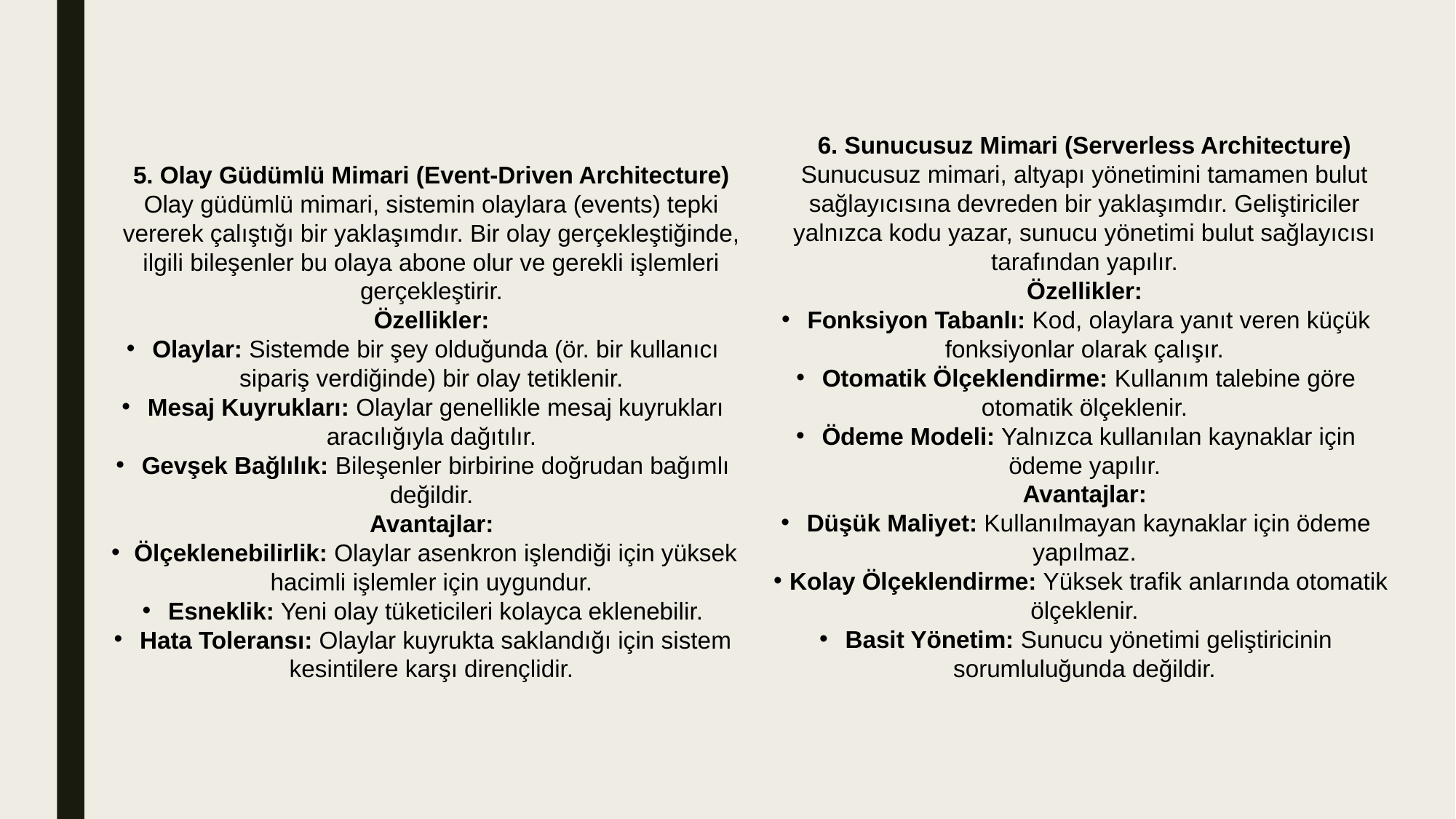

6. Sunucusuz Mimari (Serverless Architecture)
Sunucusuz mimari, altyapı yönetimini tamamen bulut sağlayıcısına devreden bir yaklaşımdır. Geliştiriciler yalnızca kodu yazar, sunucu yönetimi bulut sağlayıcısı tarafından yapılır.
Özellikler:
Fonksiyon Tabanlı: Kod, olaylara yanıt veren küçük fonksiyonlar olarak çalışır.
Otomatik Ölçeklendirme: Kullanım talebine göre otomatik ölçeklenir.
Ödeme Modeli: Yalnızca kullanılan kaynaklar için ödeme yapılır.
Avantajlar:
Düşük Maliyet: Kullanılmayan kaynaklar için ödeme yapılmaz.
Kolay Ölçeklendirme: Yüksek trafik anlarında otomatik ölçeklenir.
Basit Yönetim: Sunucu yönetimi geliştiricinin sorumluluğunda değildir.
5. Olay Güdümlü Mimari (Event-Driven Architecture)
Olay güdümlü mimari, sistemin olaylara (events) tepki vererek çalıştığı bir yaklaşımdır. Bir olay gerçekleştiğinde, ilgili bileşenler bu olaya abone olur ve gerekli işlemleri gerçekleştirir.
Özellikler:
Olaylar: Sistemde bir şey olduğunda (ör. bir kullanıcı sipariş verdiğinde) bir olay tetiklenir.
Mesaj Kuyrukları: Olaylar genellikle mesaj kuyrukları aracılığıyla dağıtılır.
Gevşek Bağlılık: Bileşenler birbirine doğrudan bağımlı değildir.
Avantajlar:
Ölçeklenebilirlik: Olaylar asenkron işlendiği için yüksek hacimli işlemler için uygundur.
Esneklik: Yeni olay tüketicileri kolayca eklenebilir.
Hata Toleransı: Olaylar kuyrukta saklandığı için sistem kesintilere karşı dirençlidir.